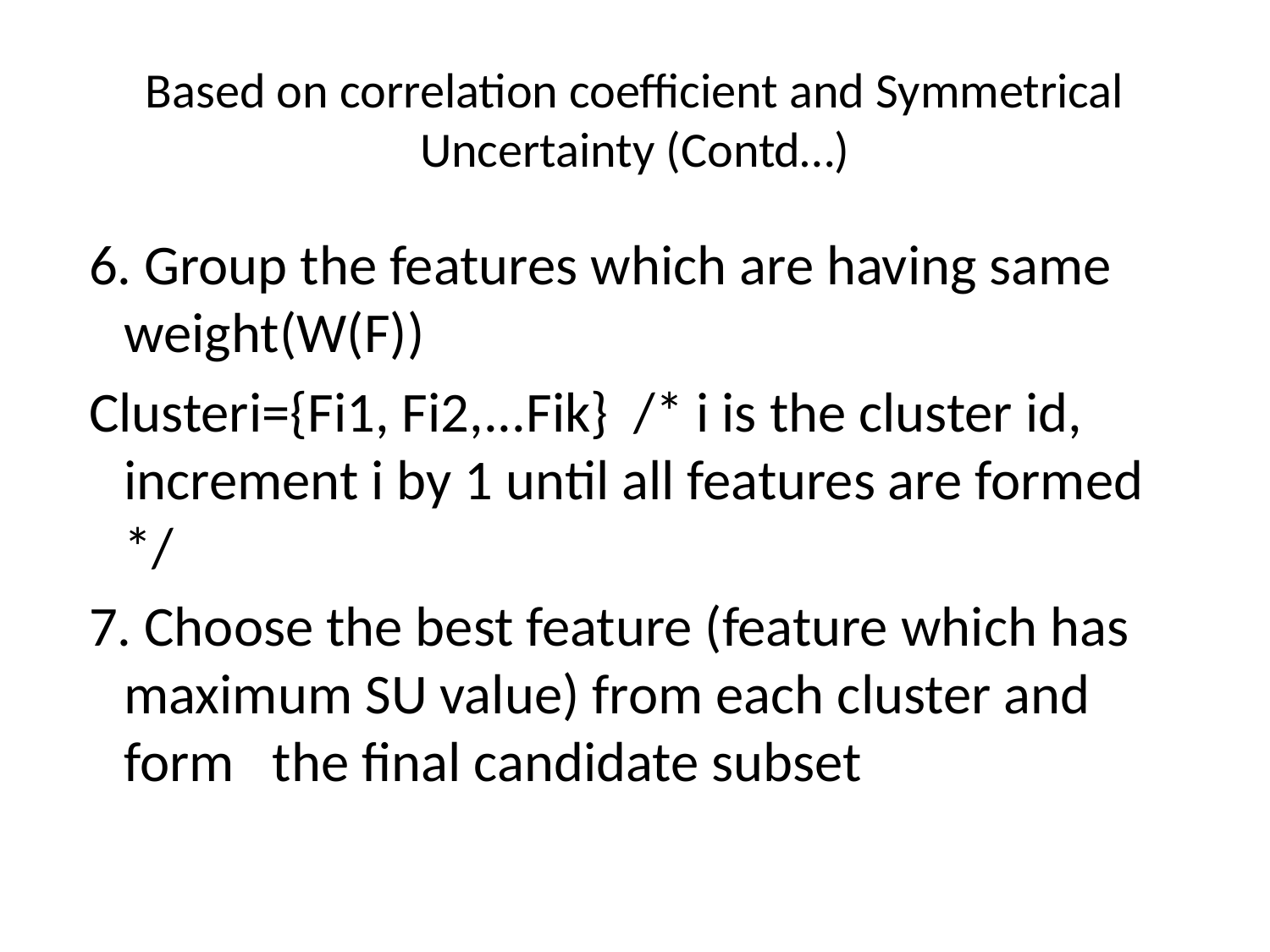

# Based on correlation coefficient and Symmetrical Uncertainty (Contd…)
 6. Group the features which are having same weight(W(F))
 Clusteri={Fi1, Fi2,...Fik}  /* i is the cluster id, increment i by 1 until all features are formed */
 7. Choose the best feature (feature which has maximum SU value) from each cluster and form   the final candidate subset